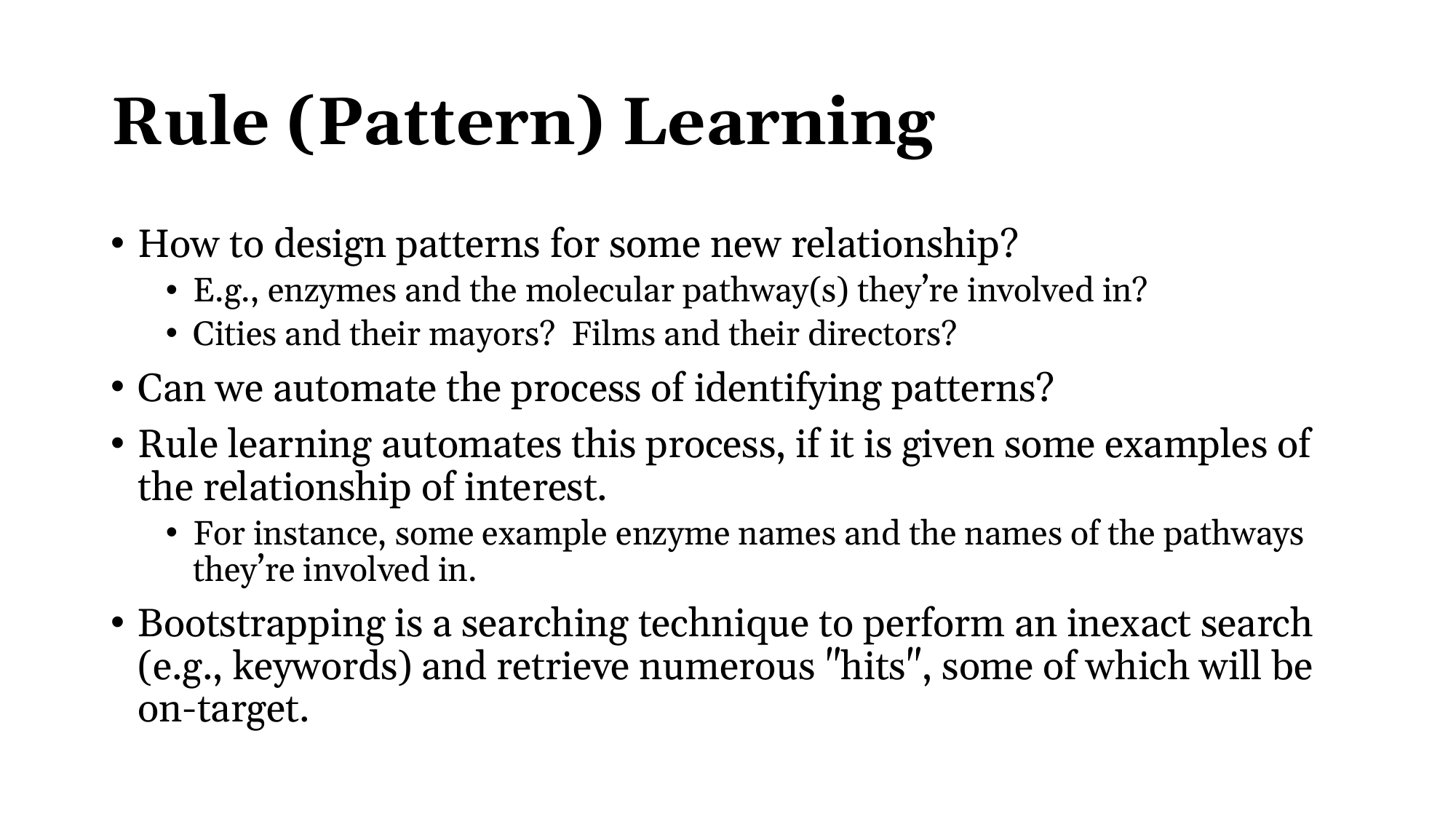

# Rule (Pattern) Learning
How to design patterns for some new relationship?
E.g., enzymes and the molecular pathway(s) they’re involved in?
Cities and their mayors?  Films and their directors?
Can we automate the process of identifying patterns?
Rule learning automates this process, if it is given some examples of the relationship of interest.
For instance, some example enzyme names and the names of the pathways they’re involved in.
Bootstrapping is a searching technique to perform an inexact search (e.g., keywords) and retrieve numerous "hits", some of which will be on-target.